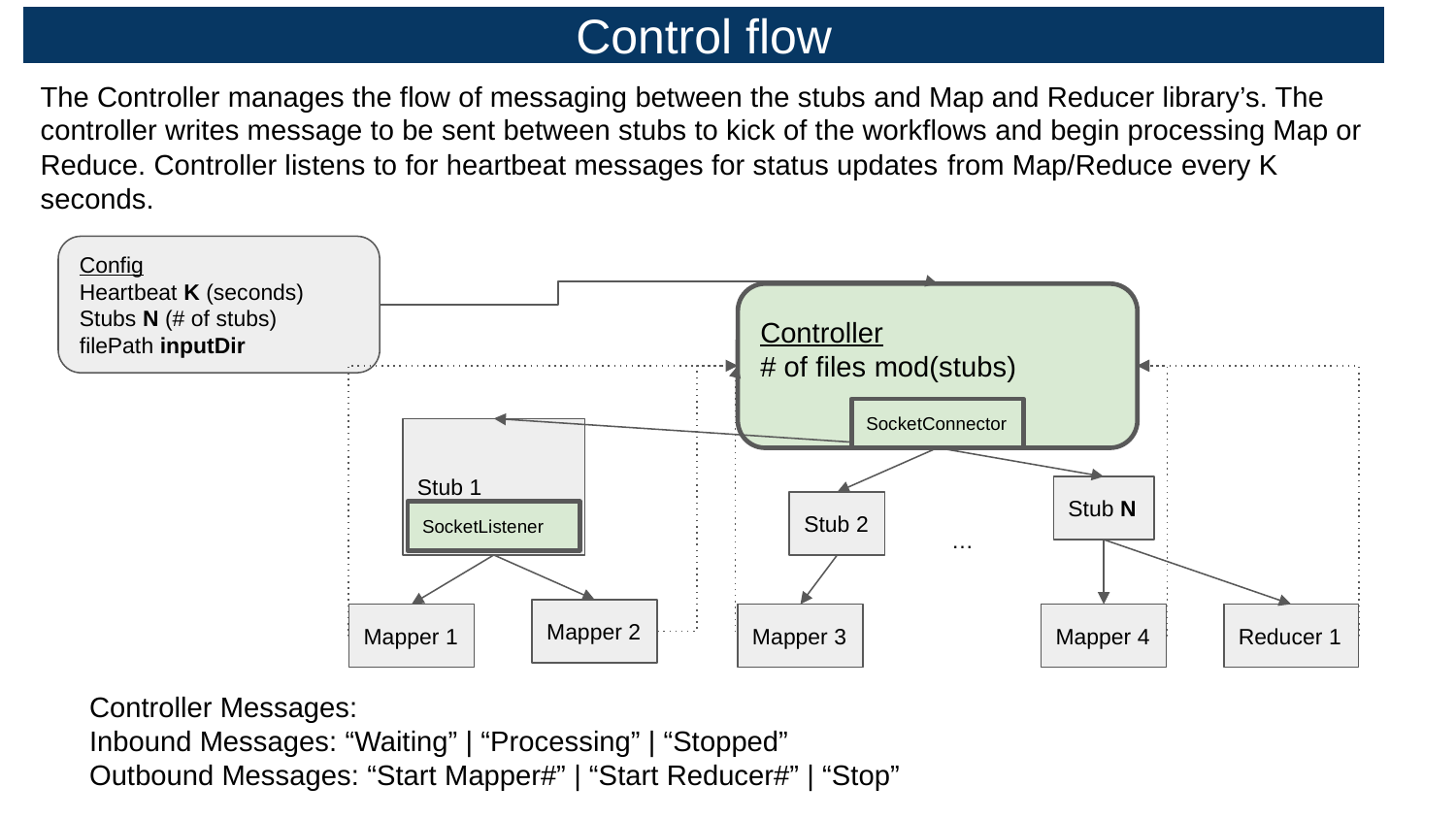

Control flow
The Controller manages the flow of messaging between the stubs and Map and Reducer library’s. The controller writes message to be sent between stubs to kick of the workflows and begin processing Map or Reduce. Controller listens to for heartbeat messages for status updates from Map/Reduce every K seconds.
Config
Heartbeat K (seconds)
Stubs N (# of stubs)
filePath inputDir
Controller
# of files mod(stubs)

SocketConnector
Stub 1
Stub N
Stub 2
SocketListener
…
Mapper 2
Mapper 1
Mapper 3
Mapper 4
Reducer 1
Controller Messages:
Inbound Messages: “Waiting” | “Processing” | “Stopped”
Outbound Messages: “Start Mapper#” | “Start Reducer#” | “Stop”